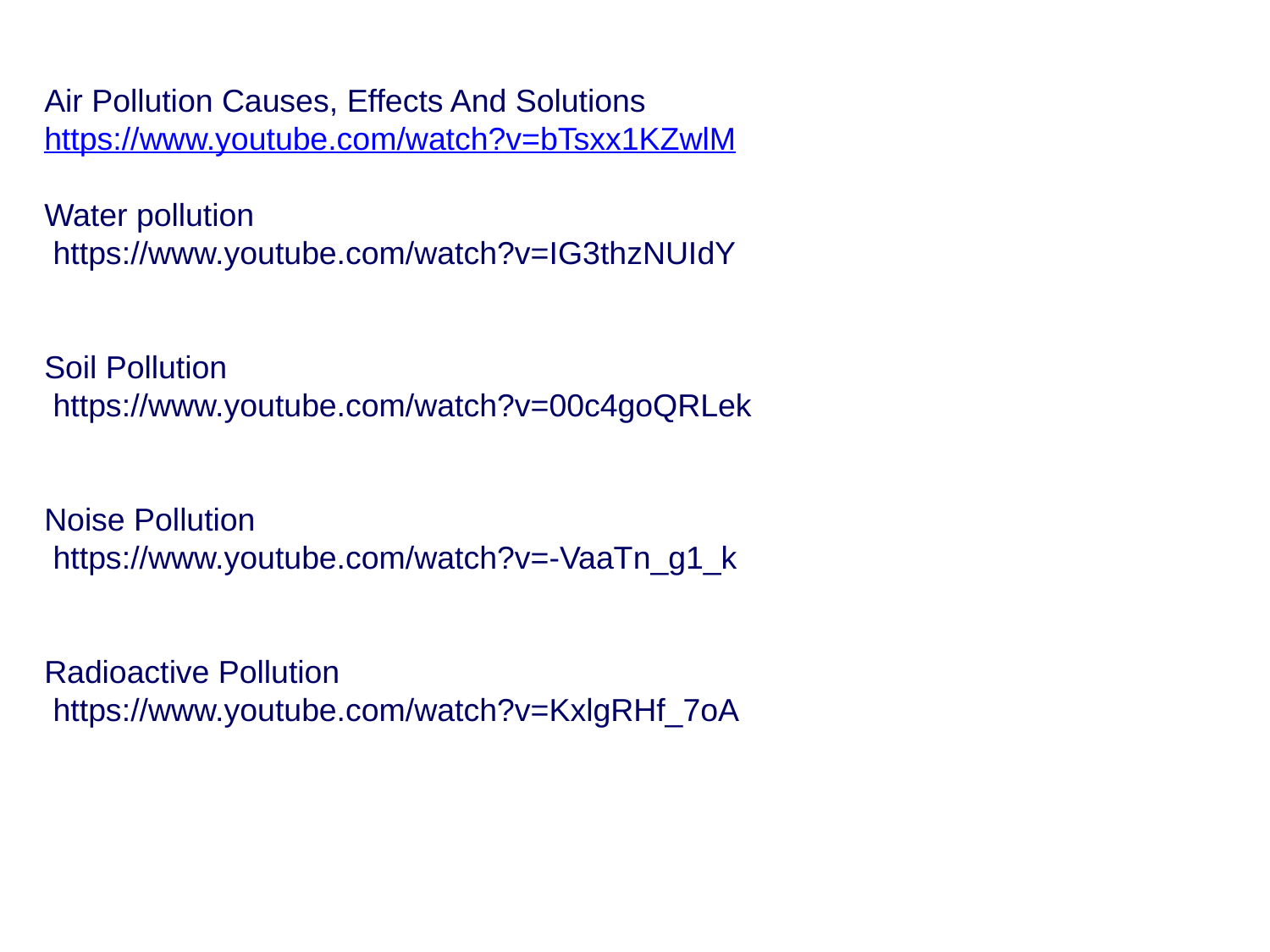

Air Pollution Causes, Effects And Solutions
https://www.youtube.com/watch?v=bTsxx1KZwlM

Water pollution
 https://www.youtube.com/watch?v=IG3thzNUIdY

Soil Pollution
 https://www.youtube.com/watch?v=00c4goQRLek

Noise Pollution
 https://www.youtube.com/watch?v=-VaaTn_g1_k

Radioactive Pollution
 https://www.youtube.com/watch?v=KxlgRHf_7oA